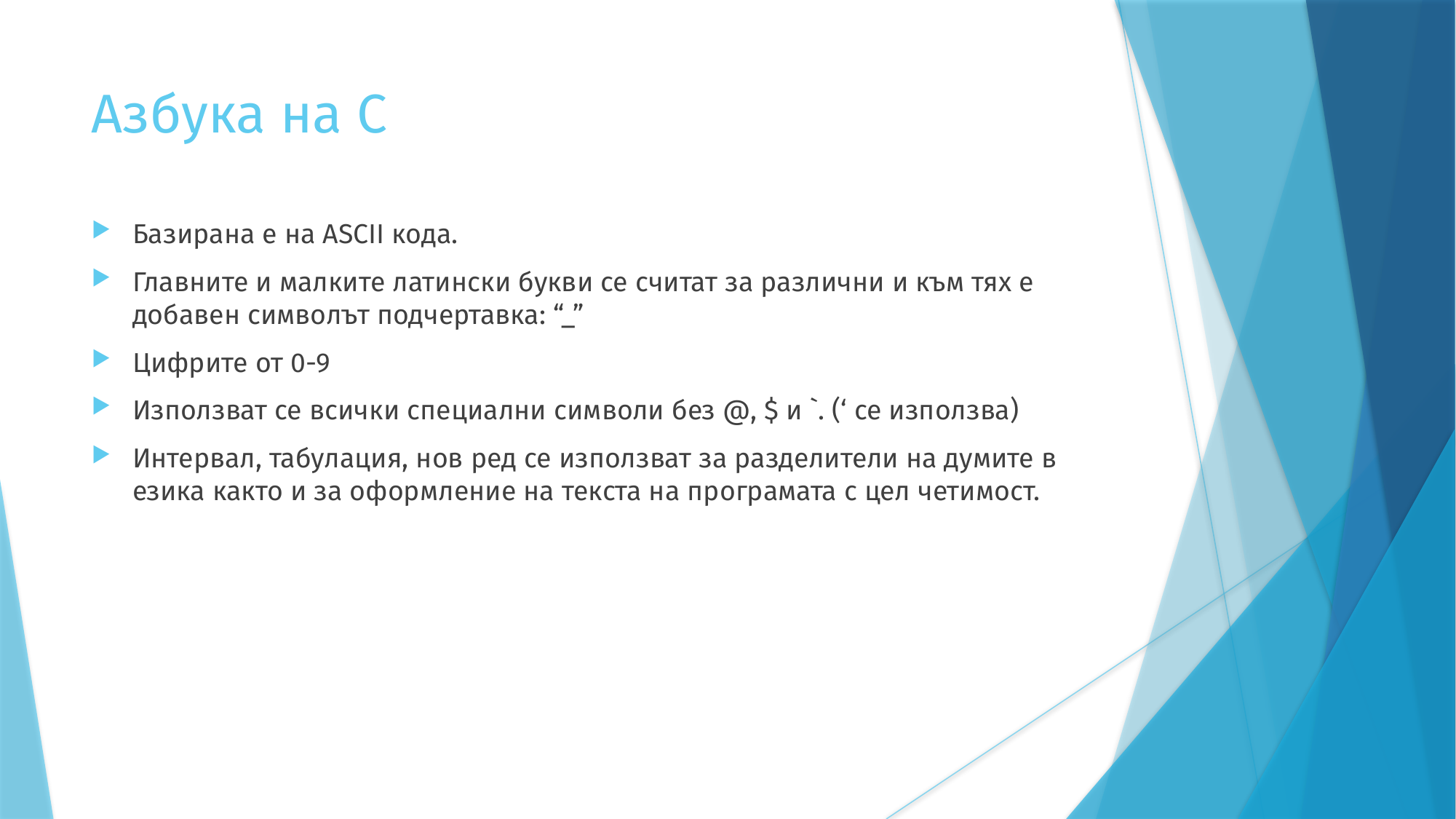

Азбука на C
Базирана е на ASCII кода.
Главните и малките латински букви се считат за различни и към тях е добавен символът подчертавка: “_”
Цифрите от 0-9
Използват се всички специални символи без @, $ и `. (‘ се използва)
Интервал, табулация, нов ред се използват за разделители на думите в езика както и за оформление на текста на програмата с цел четимост.